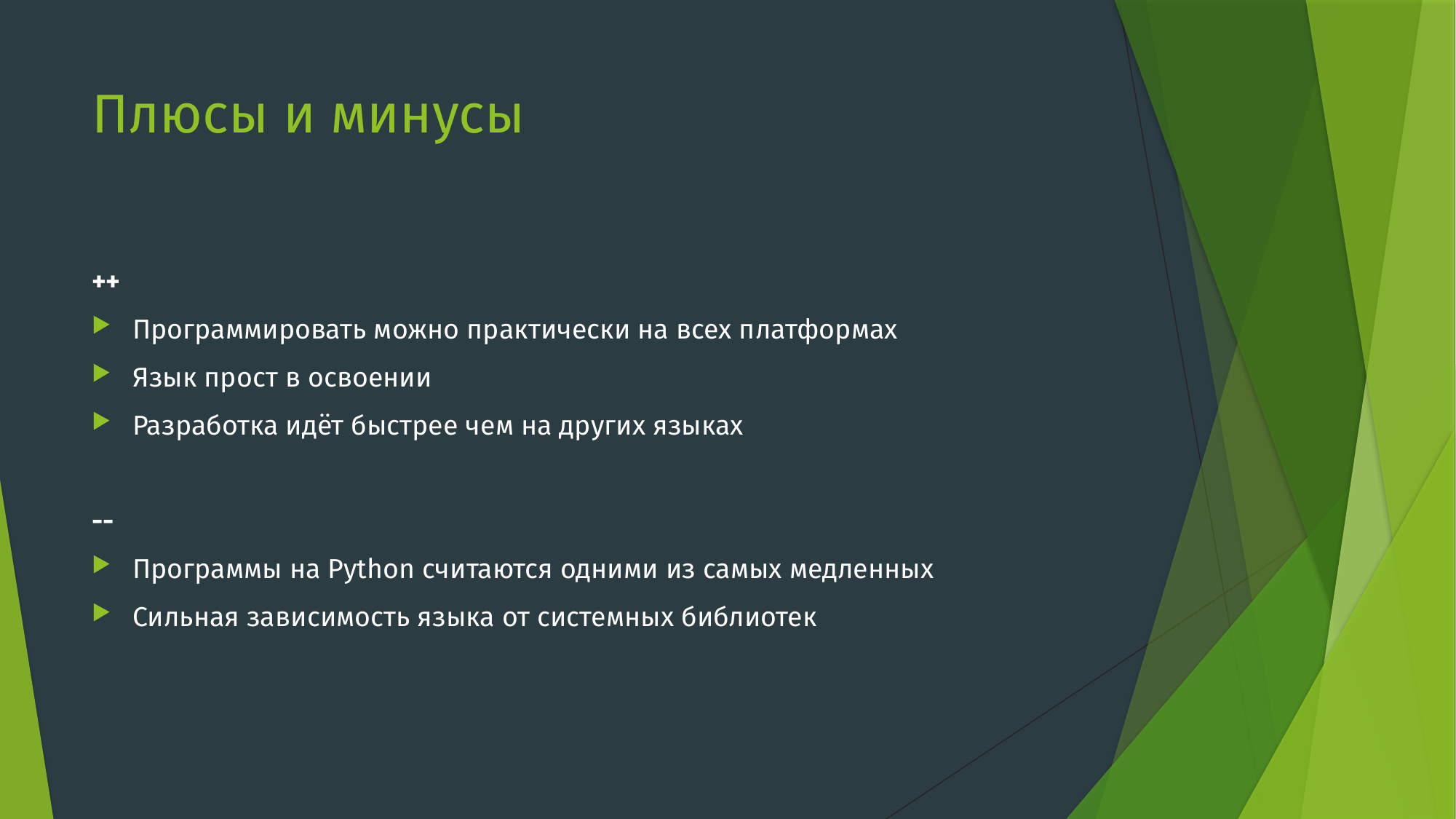

# Плюсы и минусы
++
Программировать можно практически на всех платформах
Язык прост в освоении
Разработка идёт быстрее чем на других языках

--
Программы на Python считаются одними из самых медленных
Сильная зависимость языка от системных библиотек